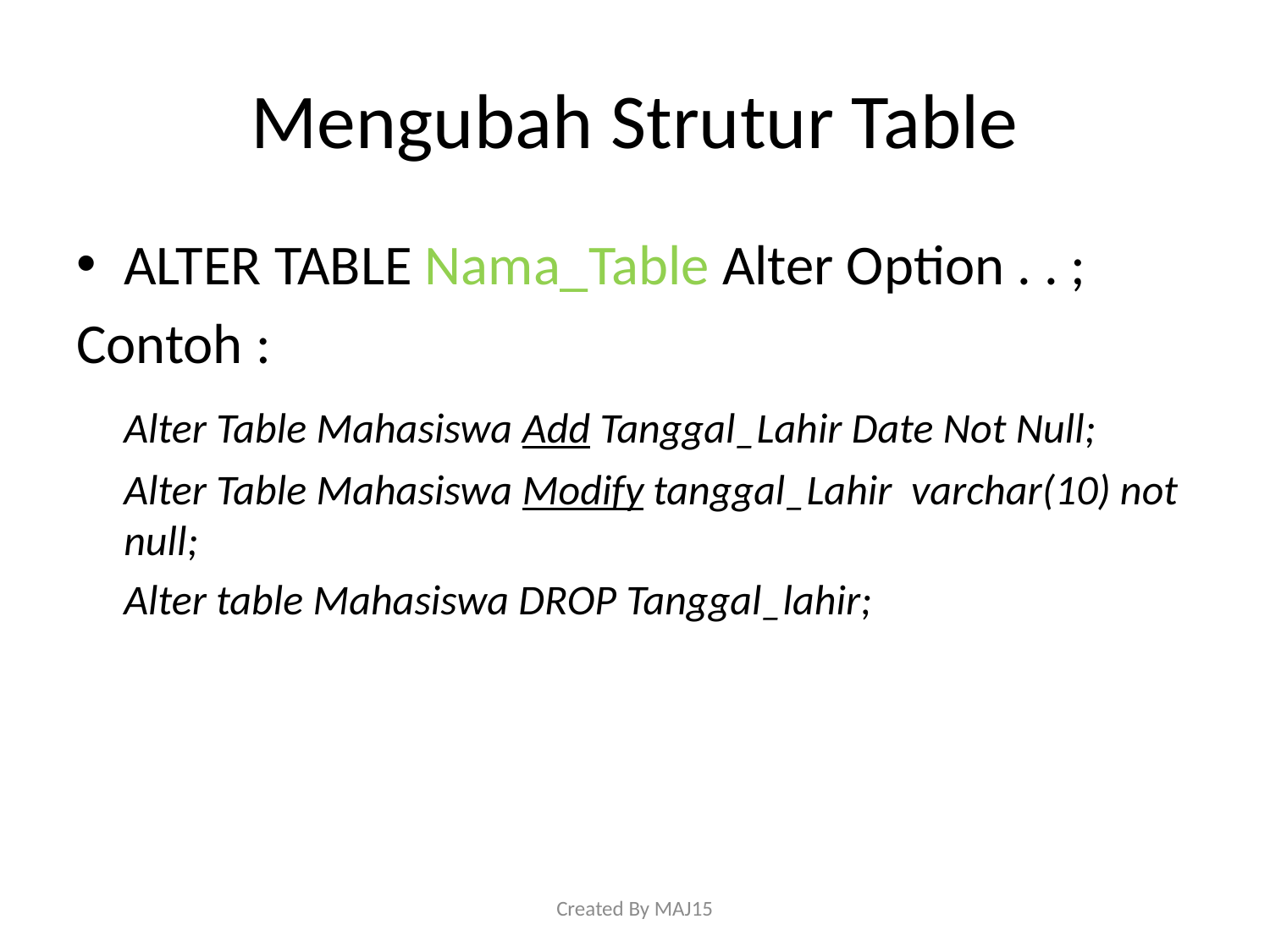

# Mengubah Strutur Table
ALTER TABLE Nama_Table Alter Option . . ;
Contoh :
	Alter Table Mahasiswa Add Tanggal_Lahir Date Not Null;
	Alter Table Mahasiswa Modify tanggal_Lahir  varchar(10) not null;
	Alter table Mahasiswa DROP Tanggal_lahir;
Created By MAJ15